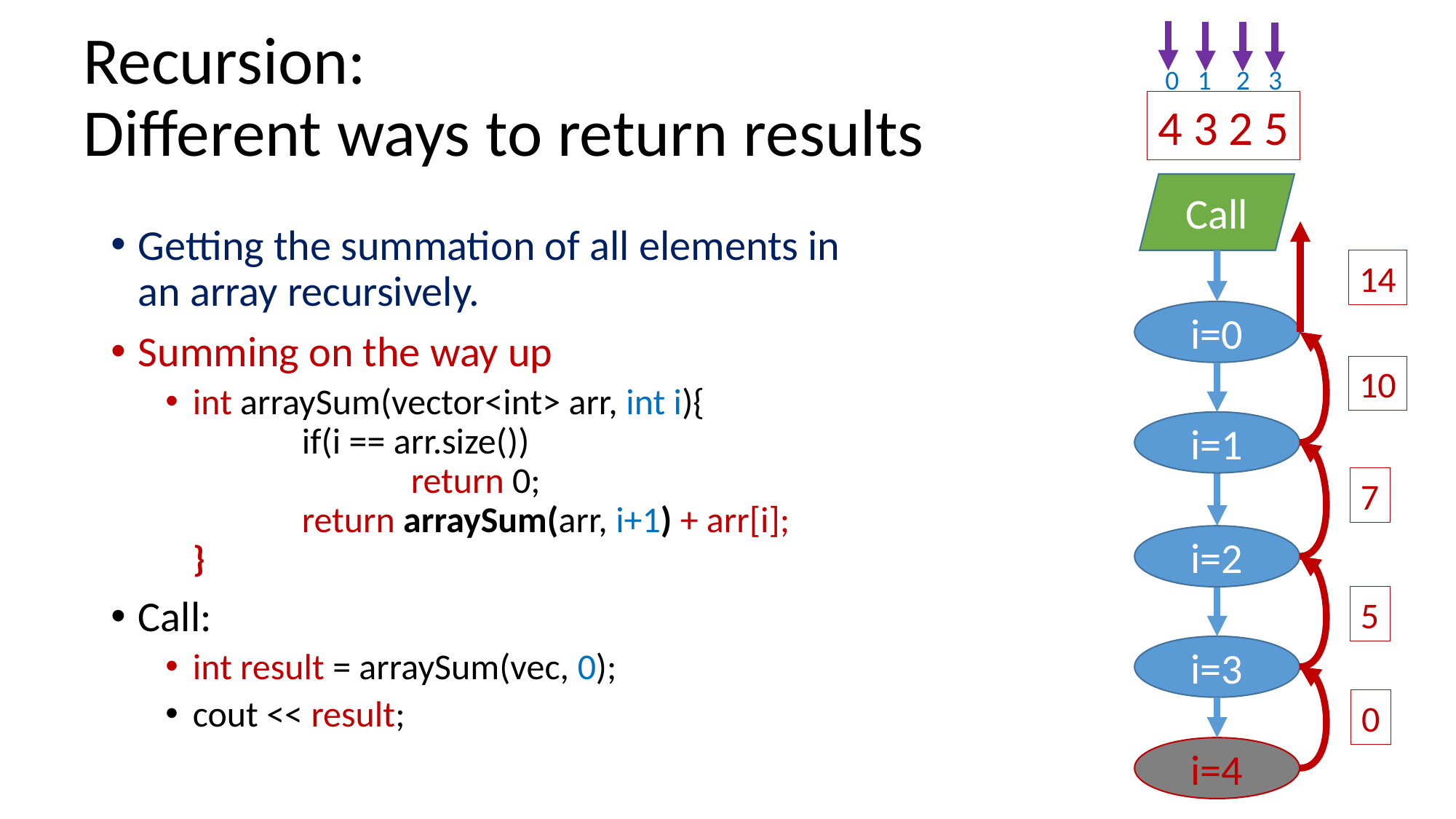

# Recursion: Different ways to return results
0   1    2   3
4 3 2 5
Call
Getting the summation of all elements in an array recursively.
Summing on the way up
int arraySum(vector<int> arr, int i){
	if(i == arr.size())
		return 0;
	return arraySum(arr, i+1) + arr[i];
}
Call:
int result = arraySum(vec, 0);
cout << result;

14
i=0
10
i=1
7
i=2
5
i=3
0
i=4
51